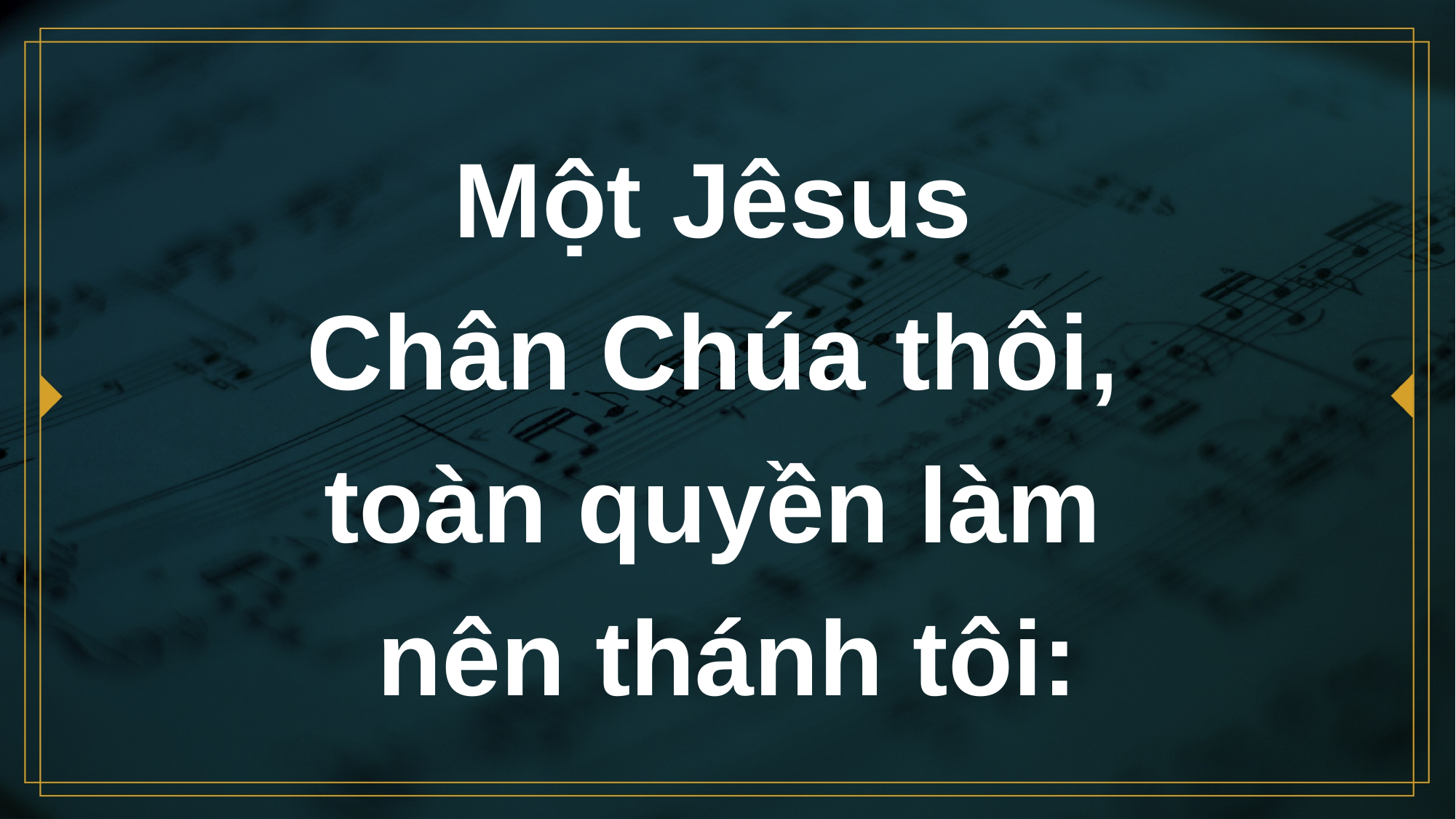

# Một Jêsus Chân Chúa thôi, toàn quyền làm nên thánh tôi: